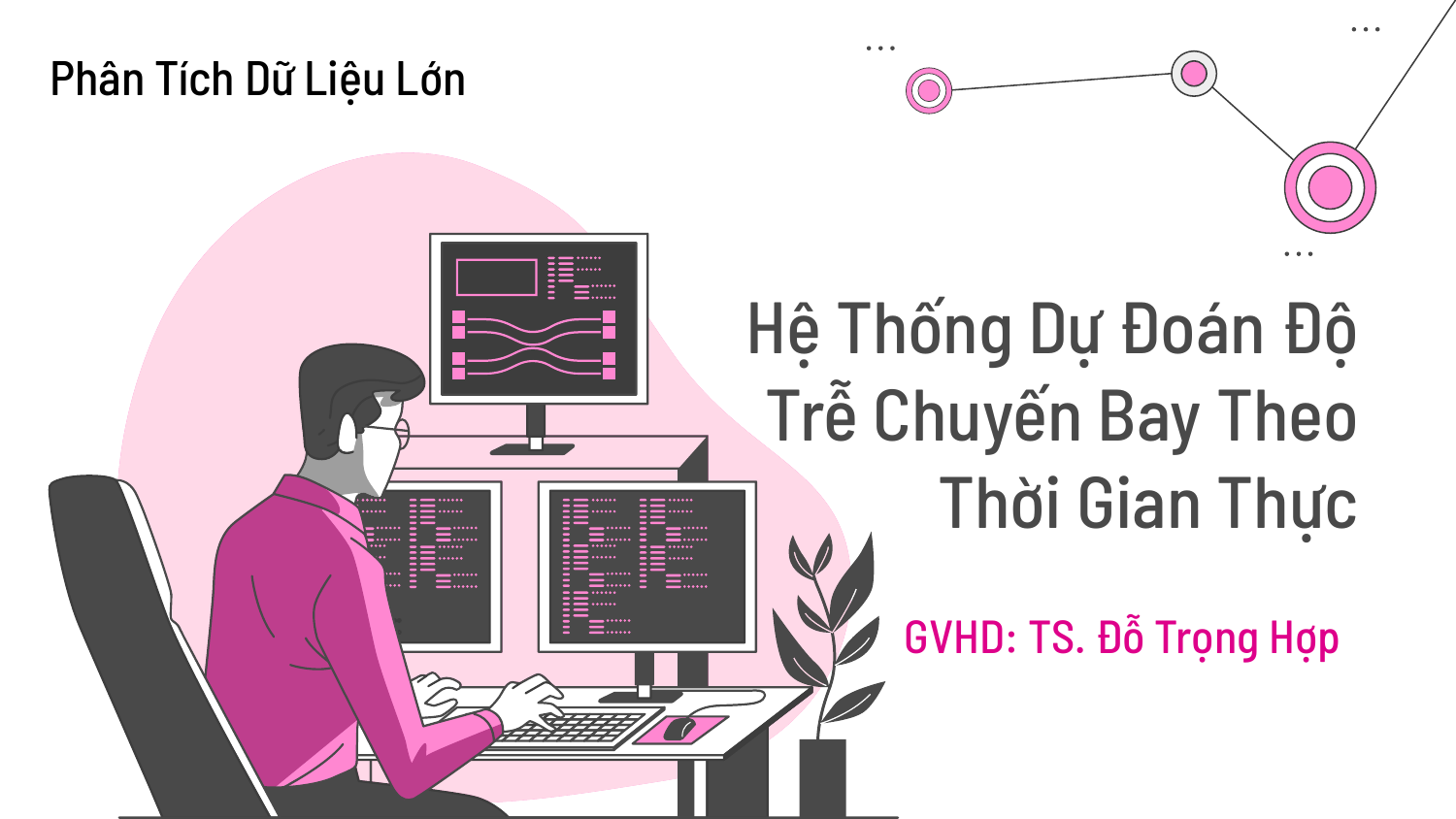

Phân Tích Dữ Liệu Lớn

# Hệ Thống Dự Đoán Độ Trễ Chuyến Bay Theo Thời Gian Thực
GVHD: TS. Đỗ Trọng Hợp